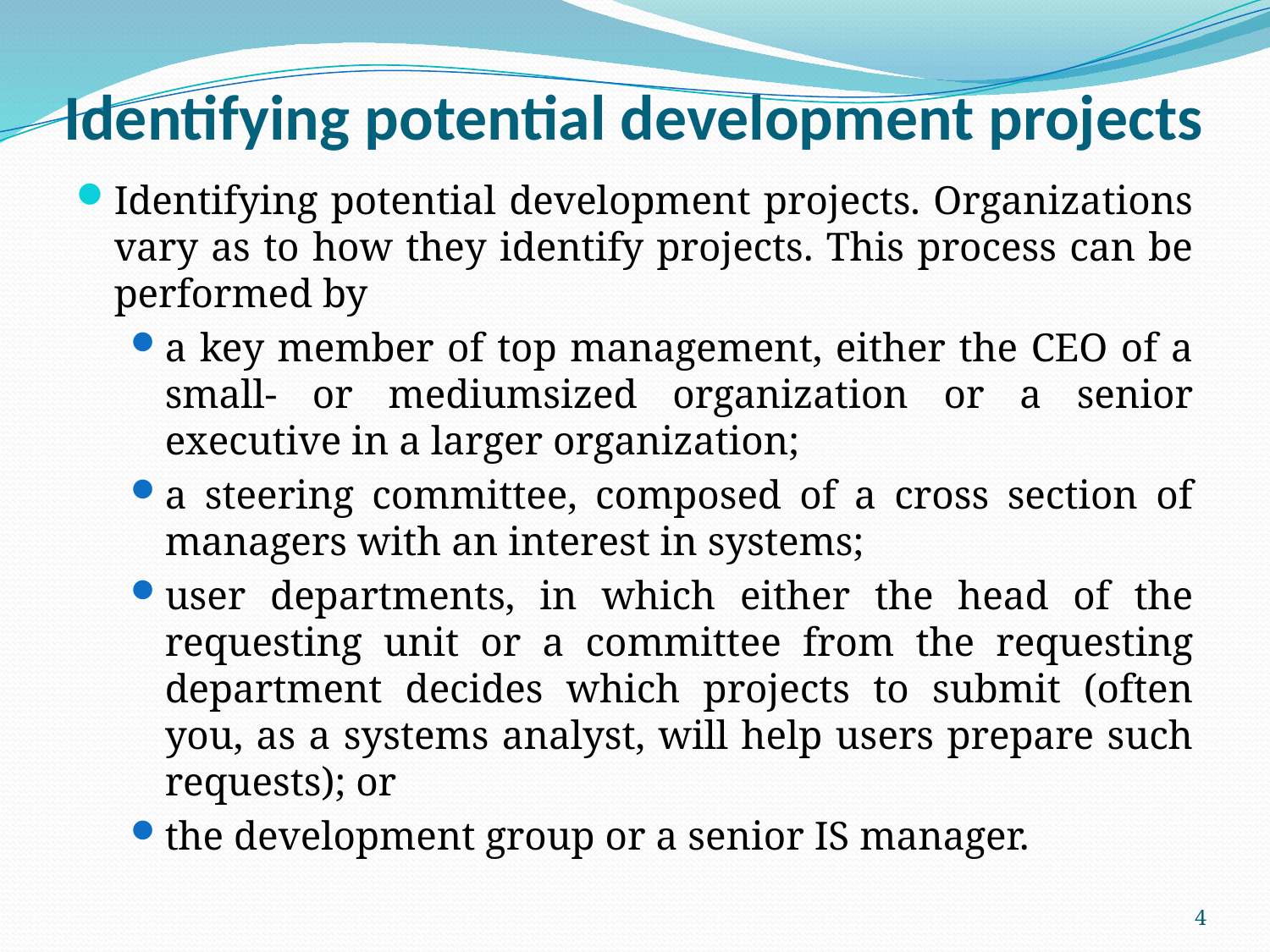

# Identifying potential development projects
Identifying potential development projects. Organizations vary as to how they identify projects. This process can be performed by
a key member of top management, either the CEO of a small- or mediumsized organization or a senior executive in a larger organization;
a steering committee, composed of a cross section of managers with an interest in systems;
user departments, in which either the head of the requesting unit or a committee from the requesting department decides which projects to submit (often you, as a systems analyst, will help users prepare such requests); or
the development group or a senior IS manager.
4